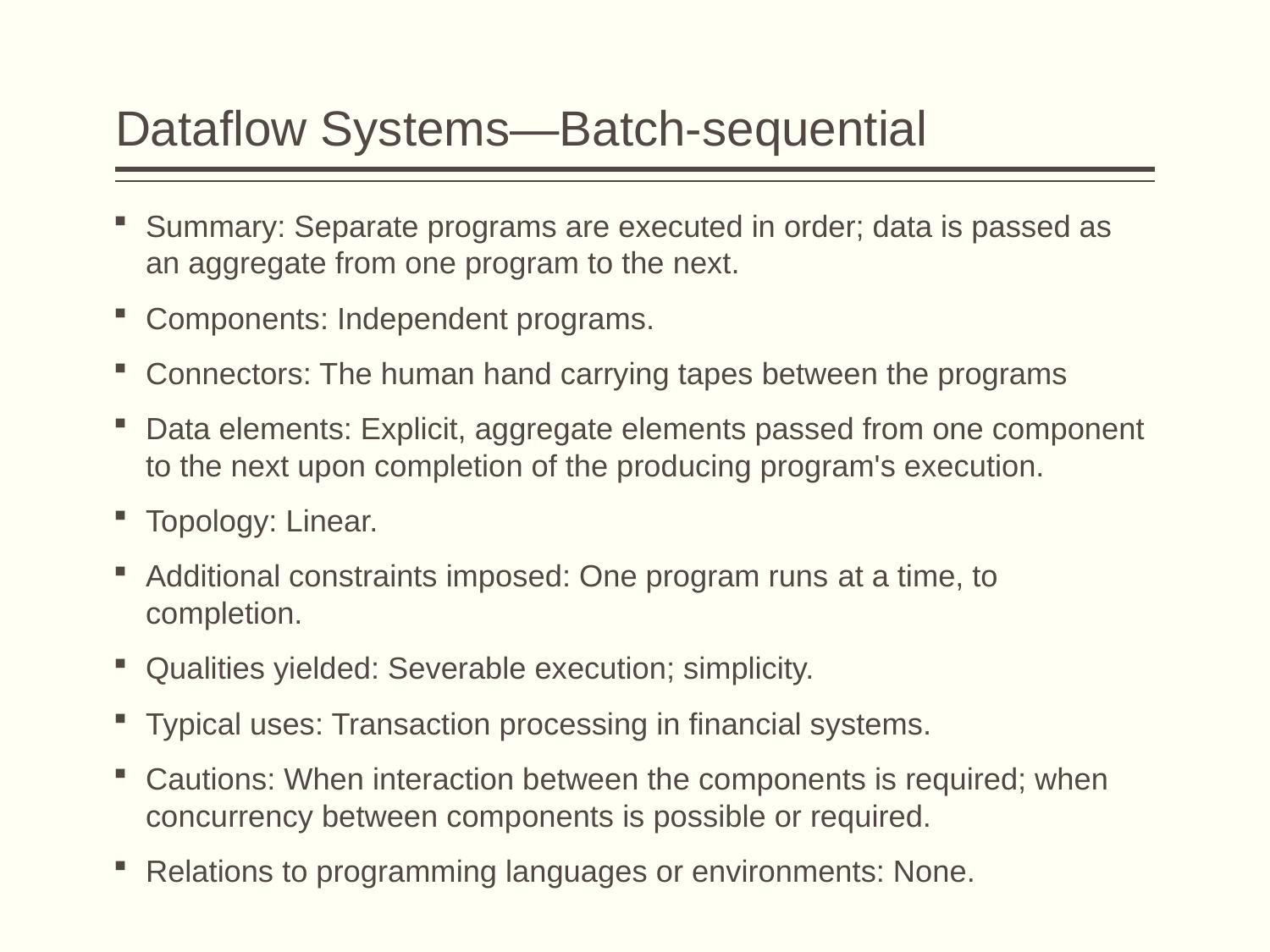

# Dataflow Systems—Batch-sequential
Summary: Separate programs are executed in order; data is passed as an aggregate from one program to the next.
Components: Independent programs.
Connectors: The human hand carrying tapes between the programs
Data elements: Explicit, aggregate elements passed from one component to the next upon completion of the producing program's execution.
Topology: Linear.
Additional constraints imposed: One program runs at a time, to completion.
Qualities yielded: Severable execution; simplicity.
Typical uses: Transaction processing in financial systems.
Cautions: When interaction between the components is required; when concurrency between components is possible or required.
Relations to programming languages or environments: None.